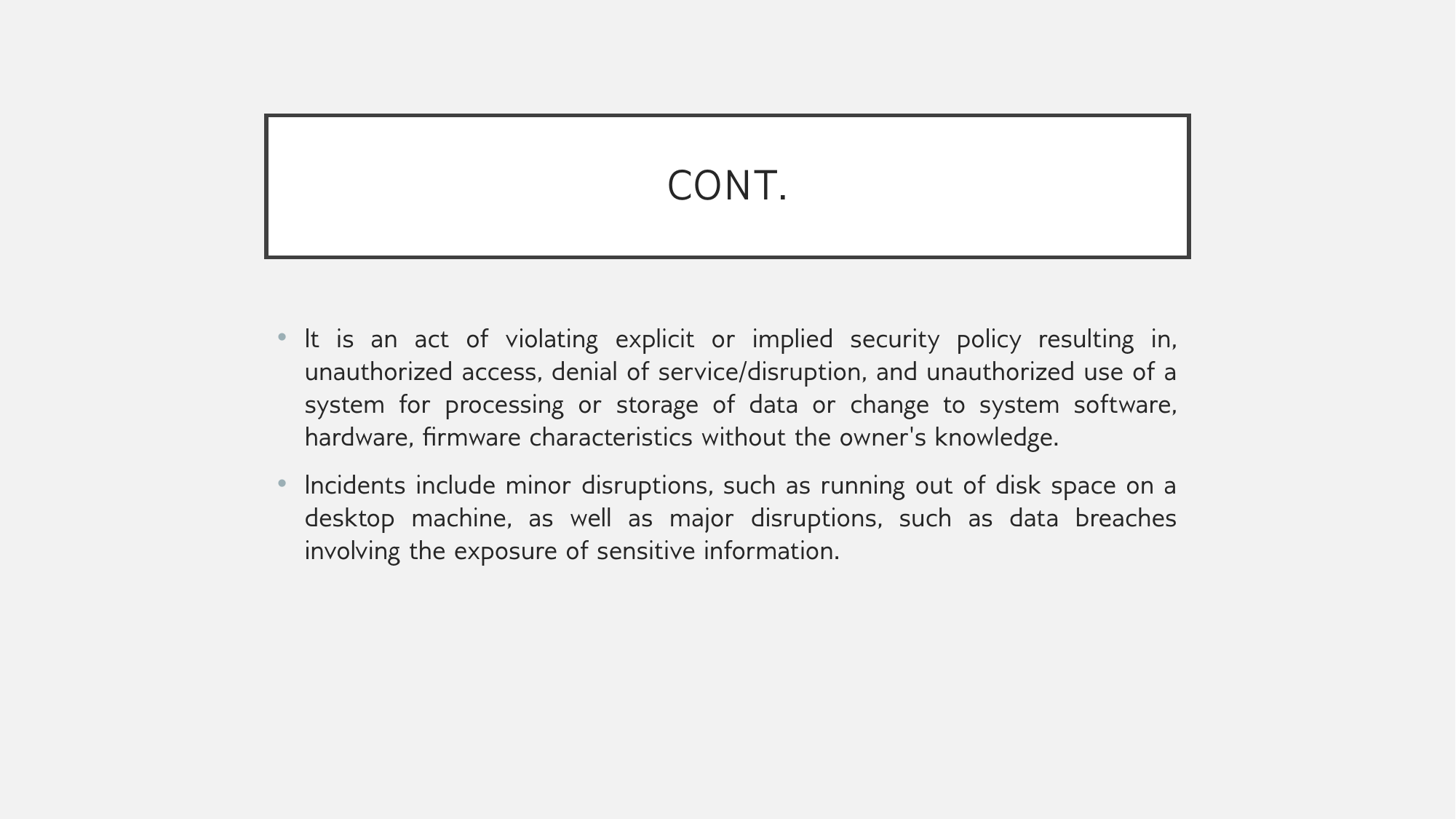

# Cont.
It is an act of violating explicit or implied security policy resulting in, unauthorized access, denial of service/disruption, and unauthorized use of a system for processing or storage of data or change to system software, hardware, firmware characteristics without the owner's knowledge.
Incidents include minor disruptions, such as running out of disk space on a desktop machine, as well as major disruptions, such as data breaches involving the exposure of sensitive information.